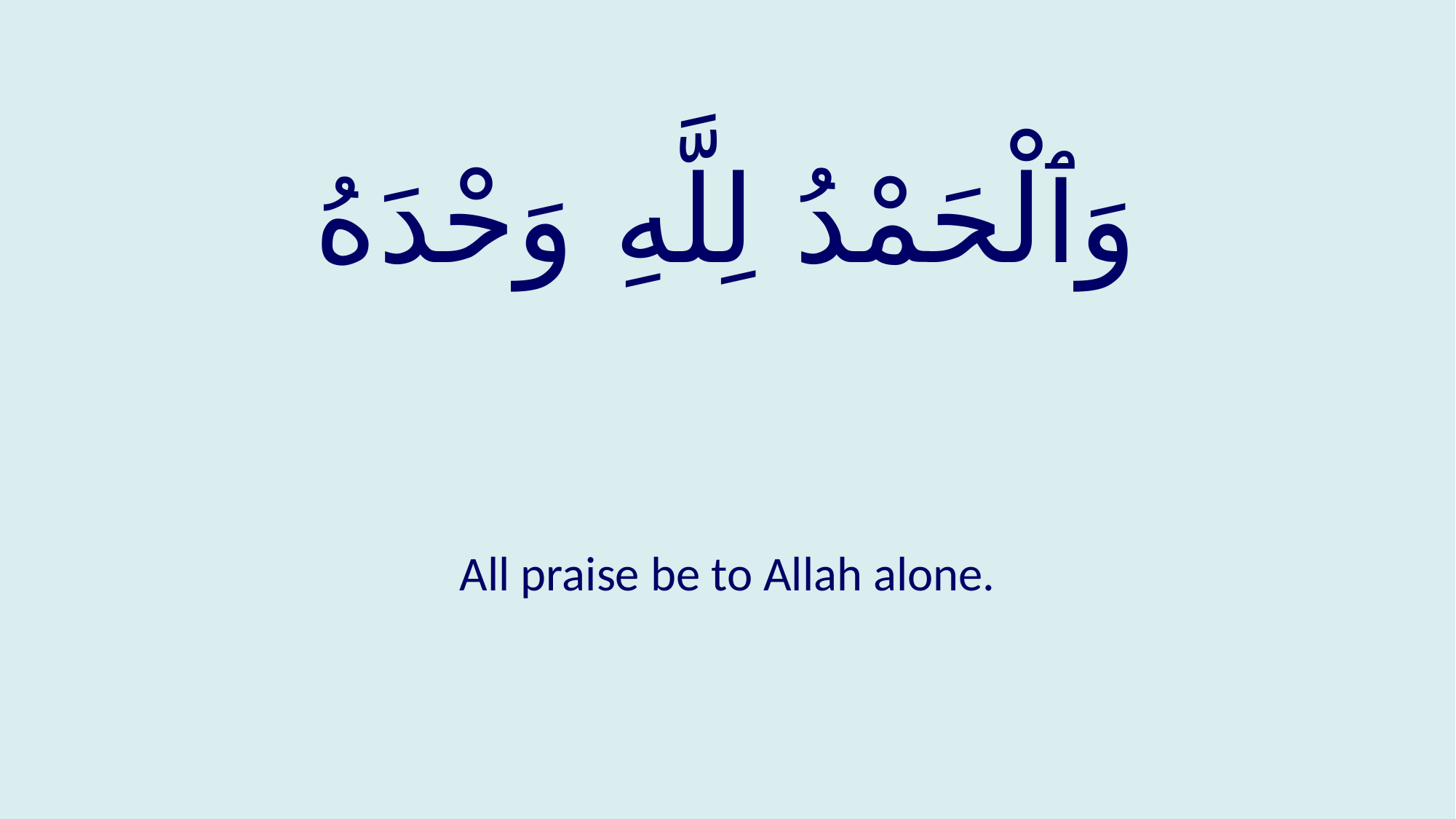

# وَٱلْحَمْدُ لِلَّهِ وَحْدَهُ
All praise be to Allah alone.